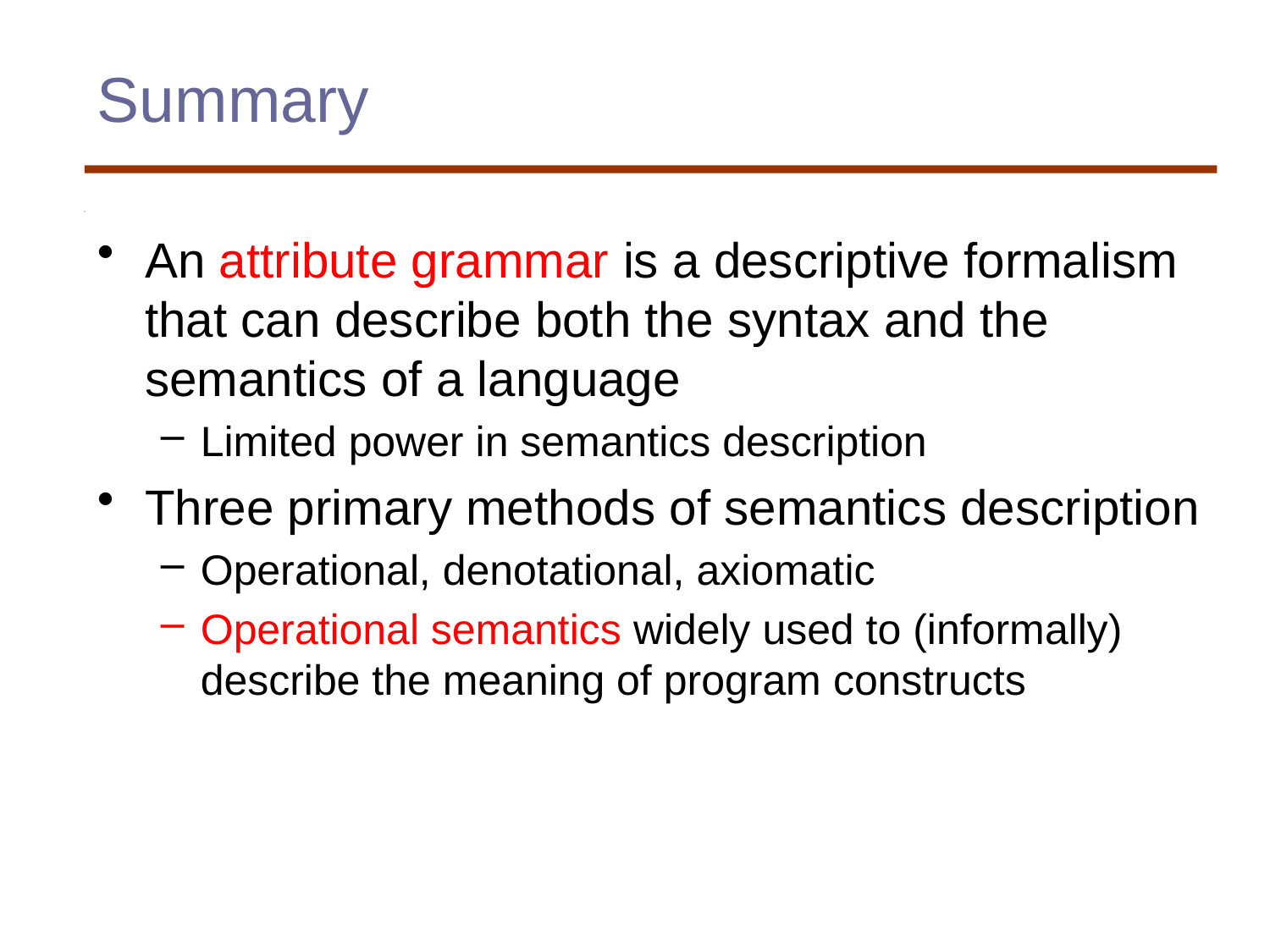

# Summary
An attribute grammar is a descriptive formalism that can describe both the syntax and the semantics of a language
Limited power in semantics description
Three primary methods of semantics description
Operational, denotational, axiomatic
Operational semantics widely used to (informally) describe the meaning of program constructs